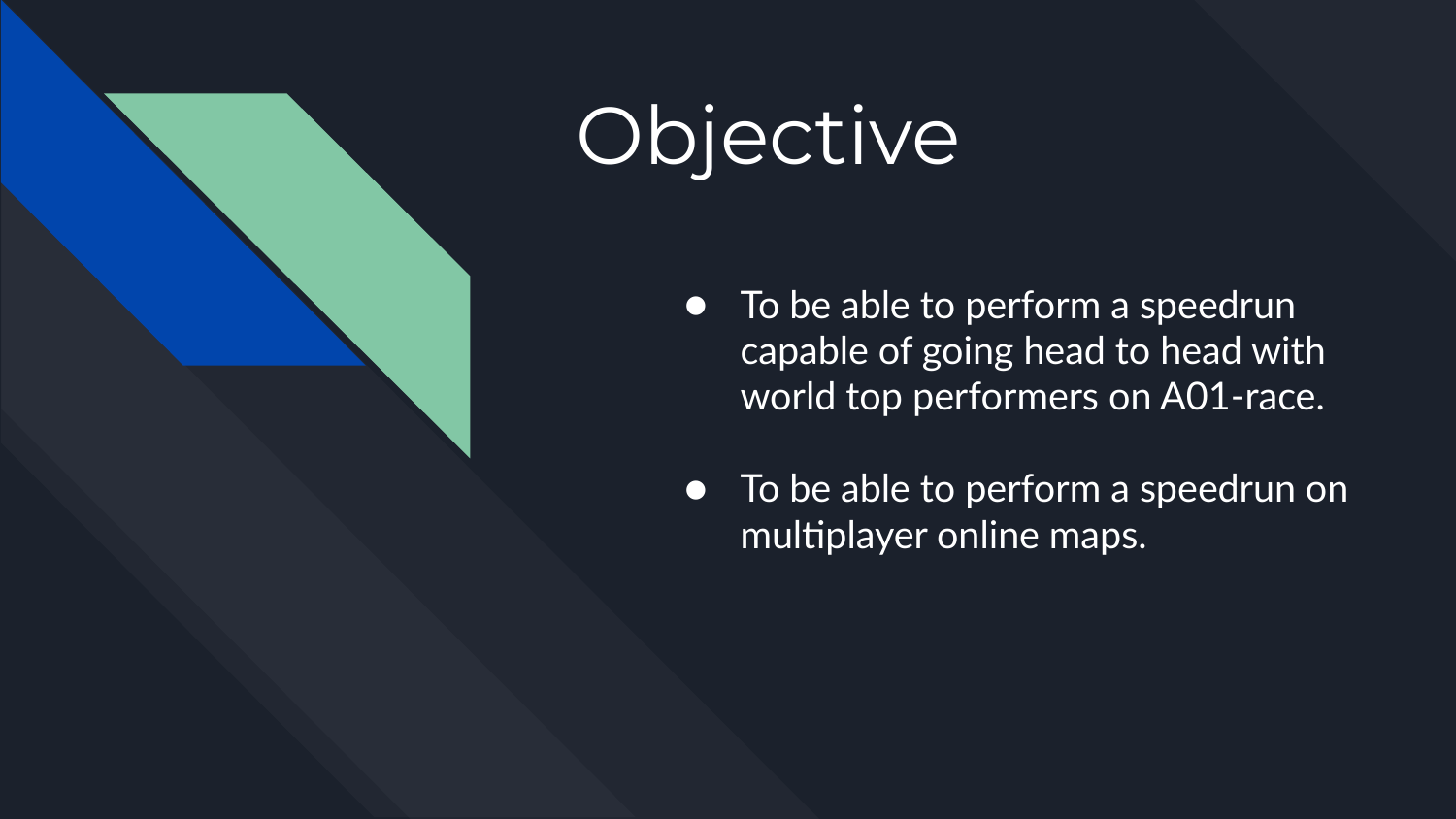

# Objective
To be able to perform a speedrun capable of going head to head with world top performers on A01-race.

To be able to perform a speedrun on multiplayer online maps.